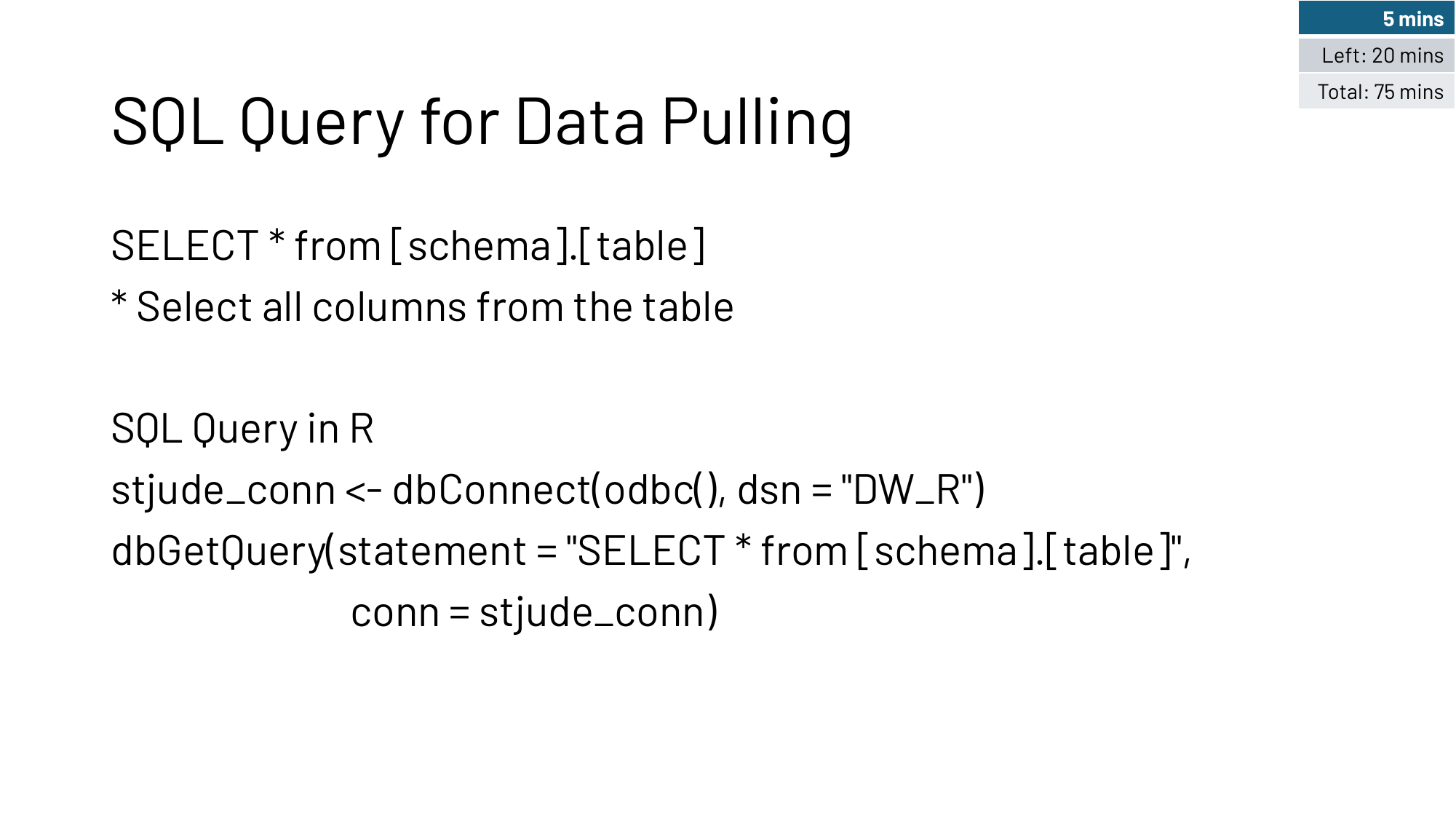

| 5 mins |
| --- |
| Left: 20 mins |
| Total: 75 mins |
# SQL Query for Data Pulling
SELECT * from [schema].[table]
* Select all columns from the table

SQL Query in R
stjude_conn <- dbConnect(odbc(), dsn = "DW_R")
dbGetQuery(statement = "SELECT * from [schema].[table]",
                            conn = stjude_conn)